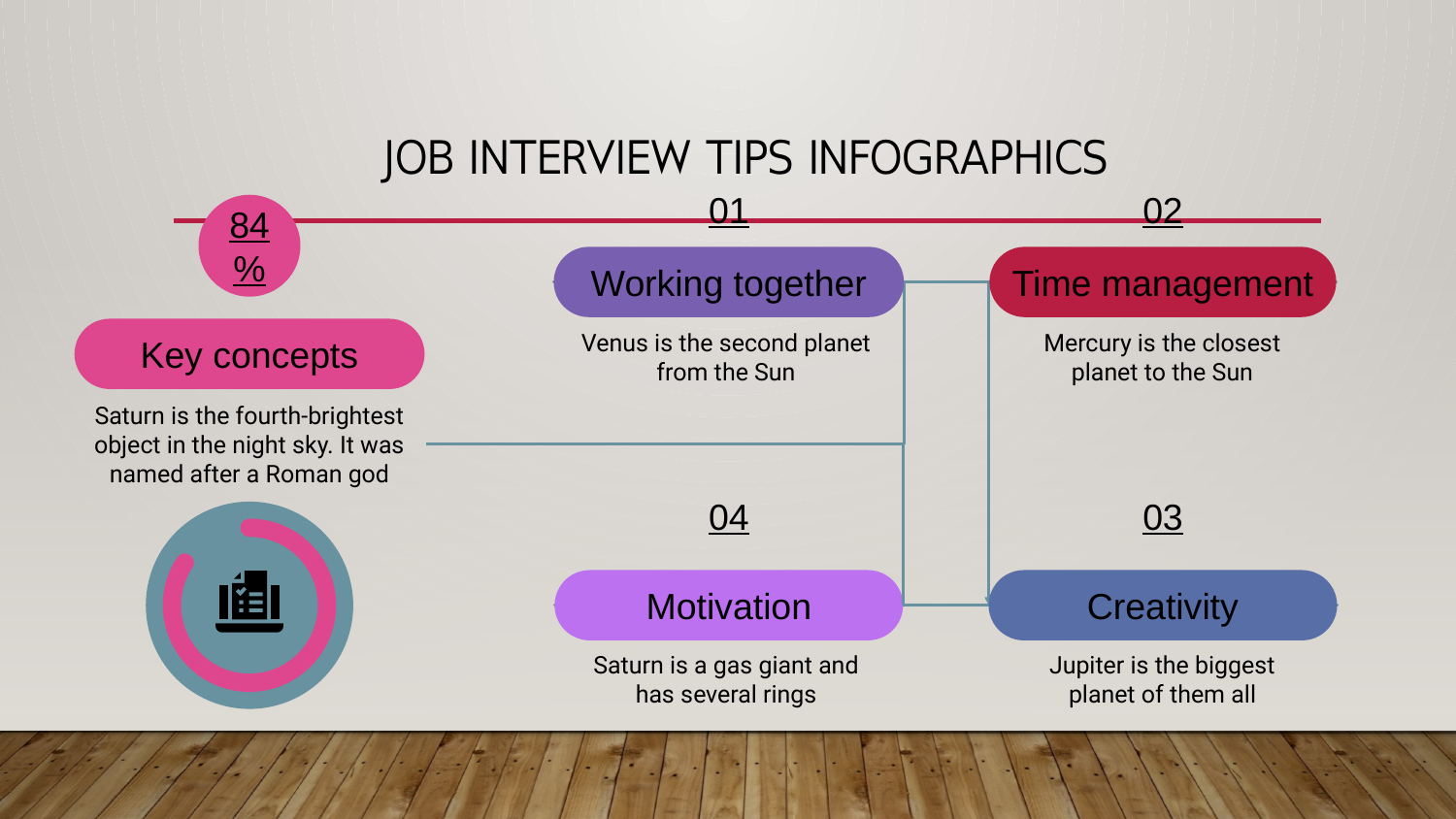

# Job interview tips infographics
01
Working together
Venus is the second planet from the Sun
02
Time management
Mercury is the closest planet to the Sun
84%
Key concepts
Saturn is the fourth-brightest object in the night sky. It was named after a Roman god
04
Motivation
Saturn is a gas giant and has several rings
03
Creativity
Jupiter is the biggest planet of them all